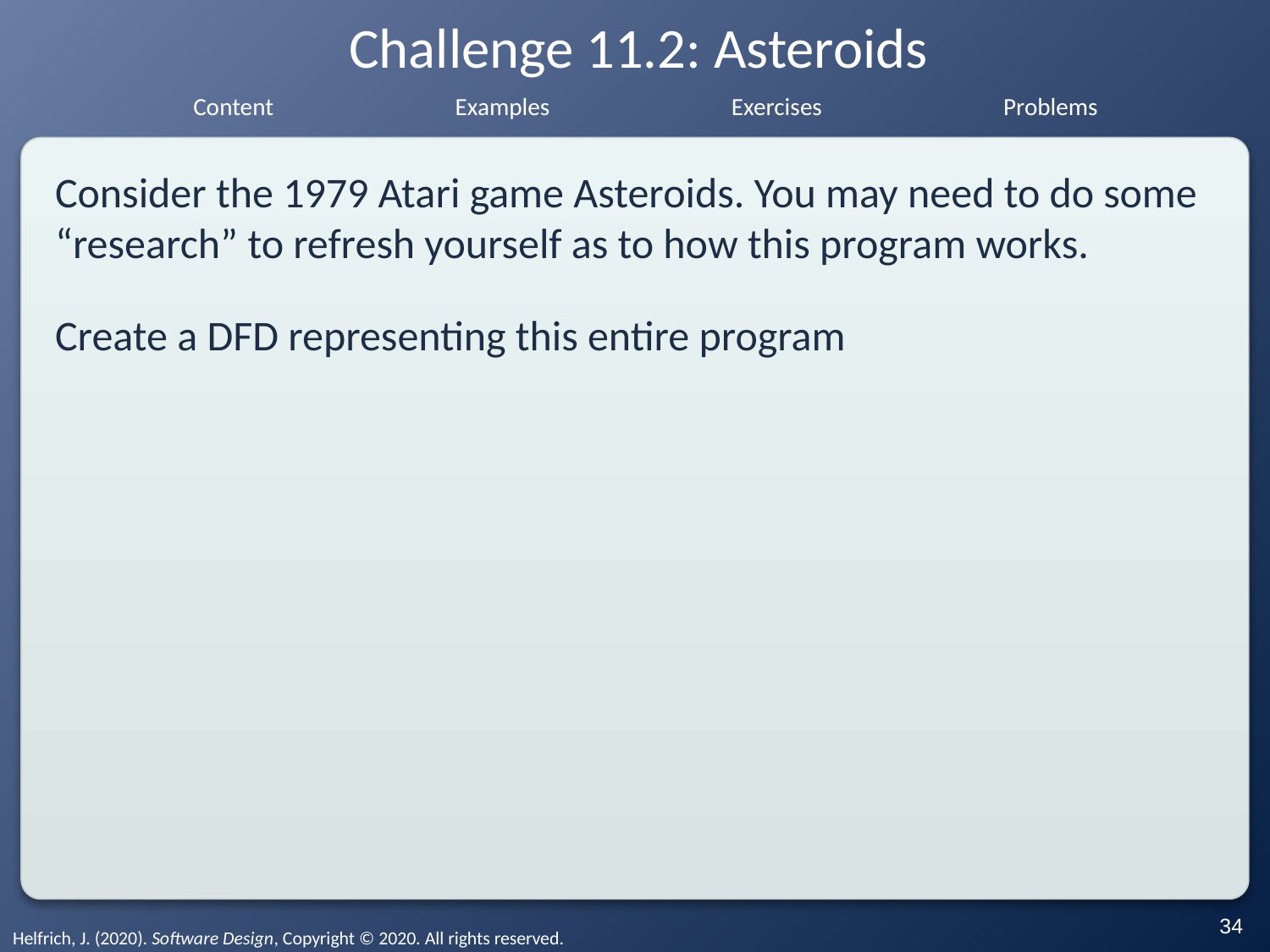

# Challenge 11.2: Asteroids
Consider the 1979 Atari game Asteroids. You may need to do some “research” to refresh yourself as to how this program works.
Create a DFD representing this entire program

34